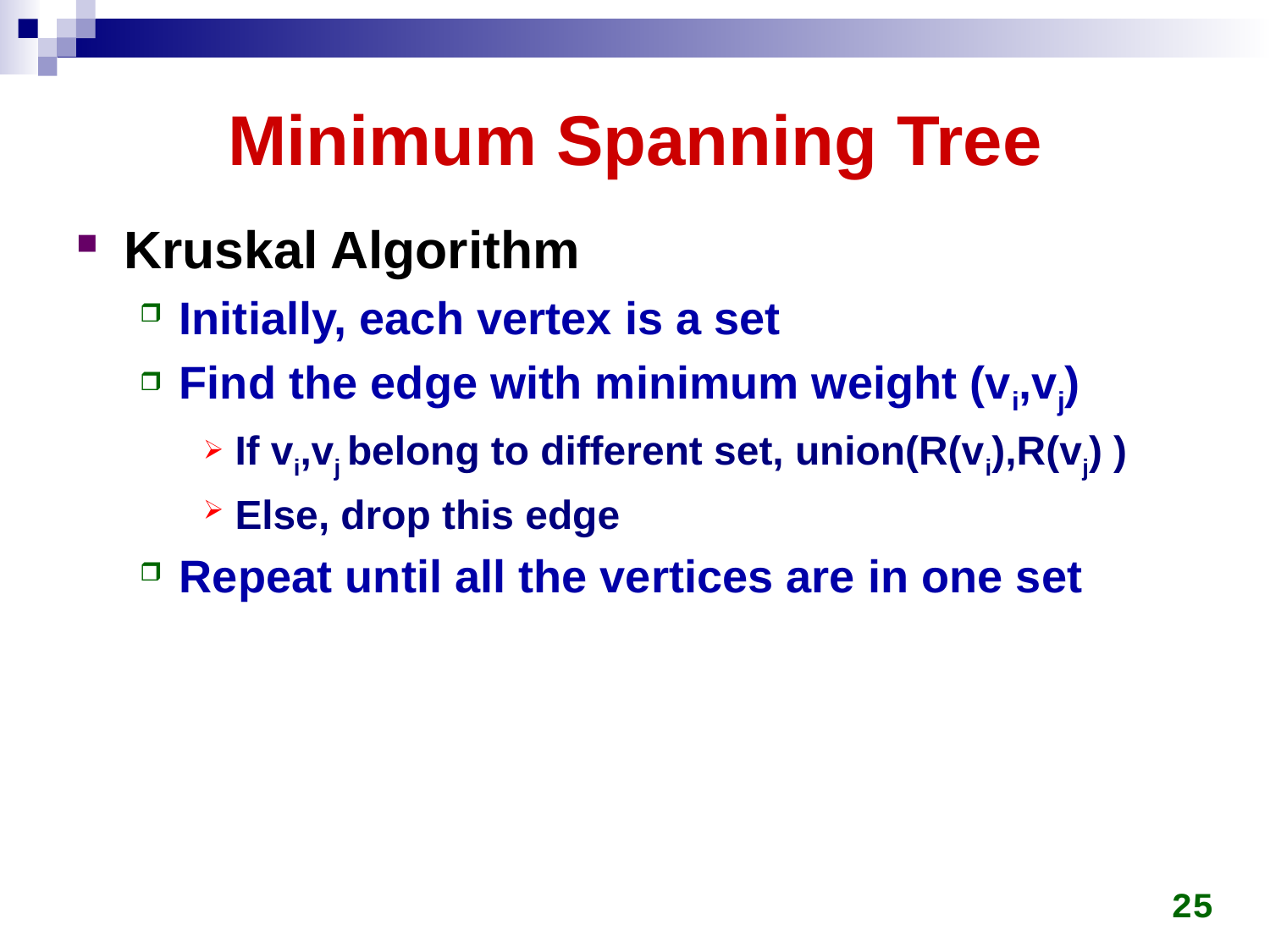

# Minimum Spanning Tree
Kruskal Algorithm
Initially, each vertex is a set
Find the edge with minimum weight (vi,vj)
If vi,vj belong to different set, union(R(vi),R(vj) )
Else, drop this edge
Repeat until all the vertices are in one set
25